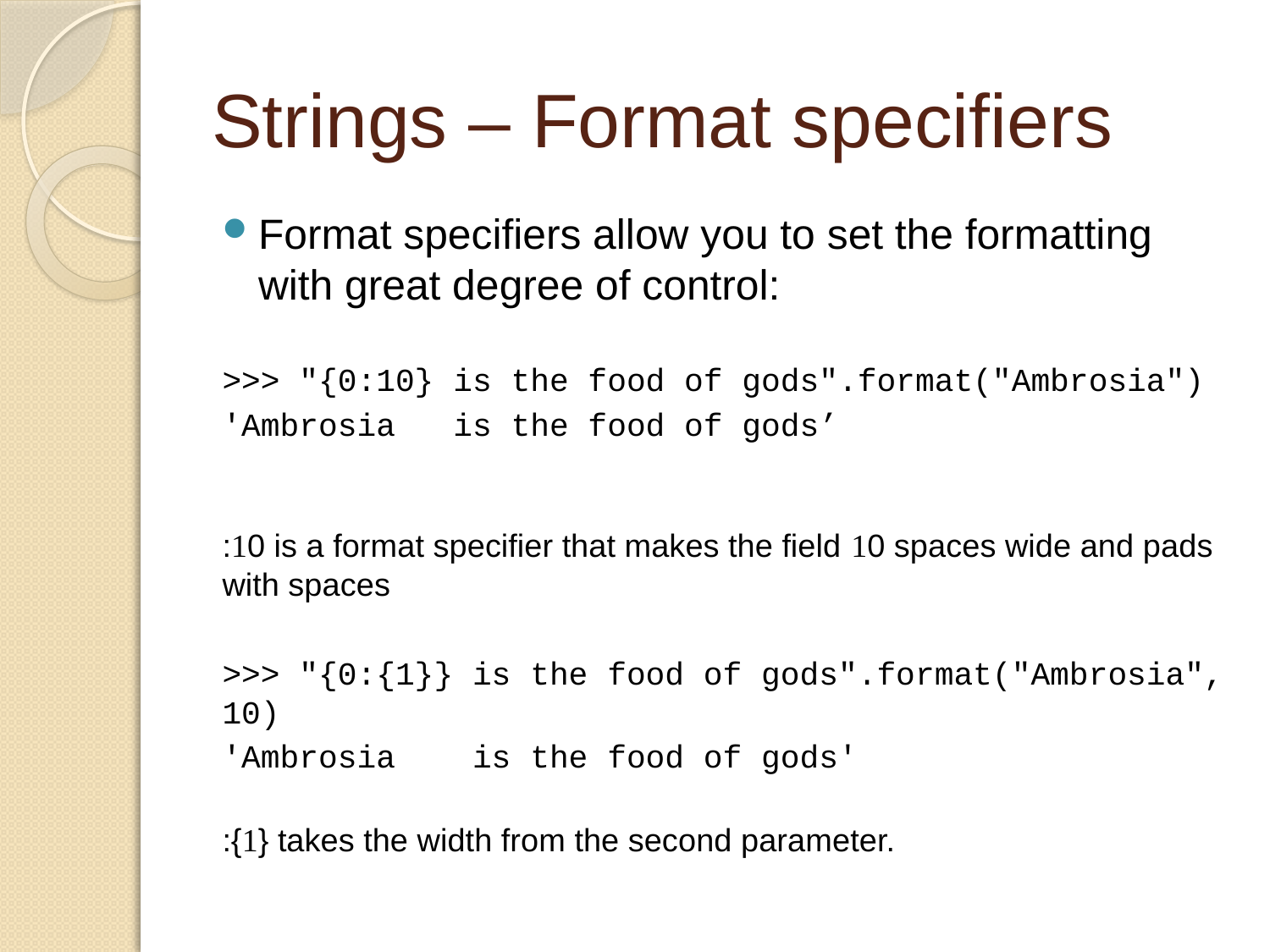

# Strings – Format specifiers
Format specifiers allow you to set the formatting with great degree of control:

>>> "{0:10} is the food of gods".format("Ambrosia")
'Ambrosia   is the food of gods’
:10 is a format specifier that makes the field 10 spaces wide and pads with spaces

>>> "{0:{1}} is the food of gods".format("Ambrosia", 10)
'Ambrosia    is the food of gods'
:{1} takes the width from the second parameter.